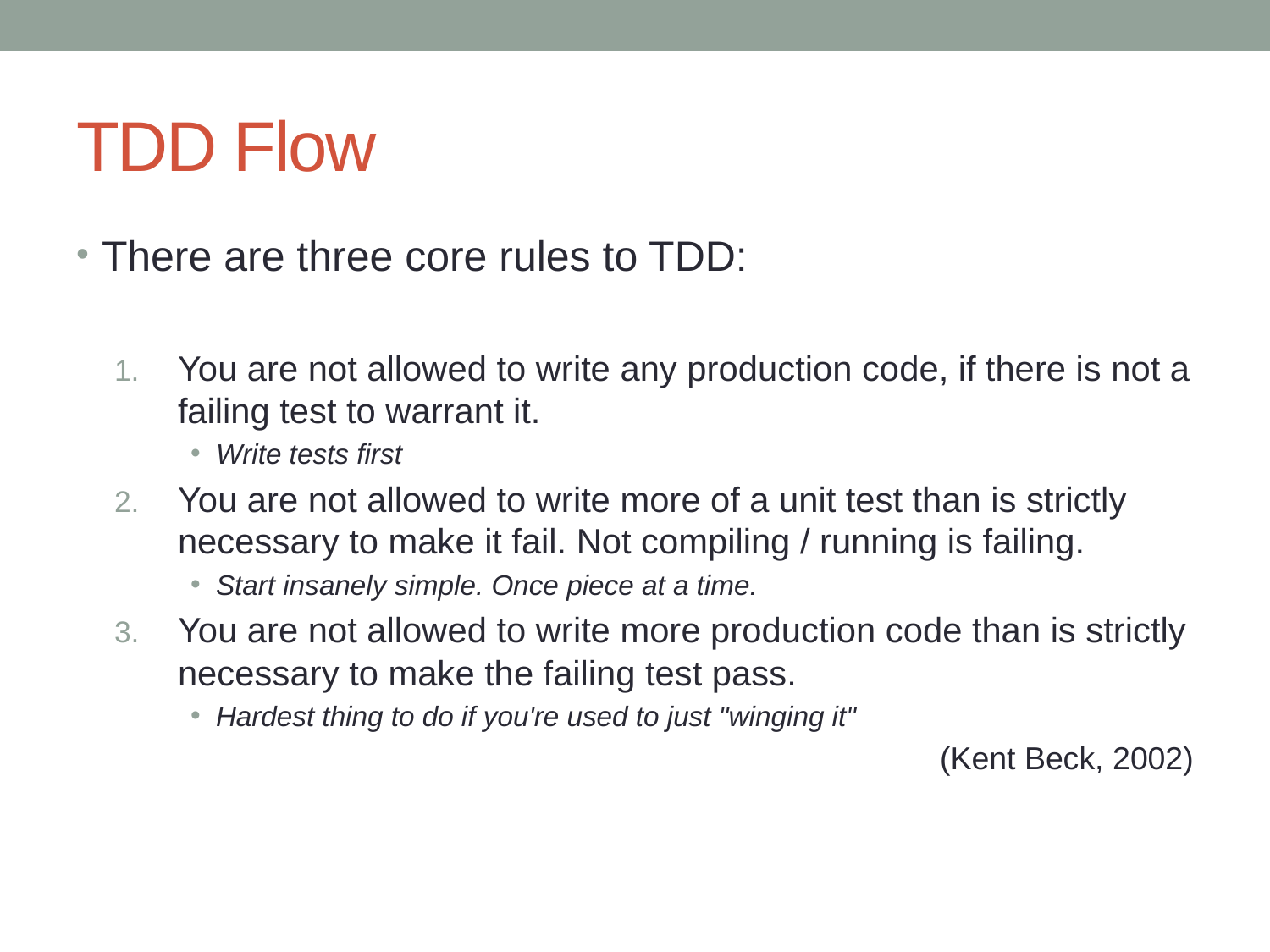

# TDD Flow
There are three core rules to TDD:

You are not allowed to write any production code, if there is not a failing test to warrant it.
Write tests first
You are not allowed to write more of a unit test than is strictly necessary to make it fail. Not compiling / running is failing.
Start insanely simple. Once piece at a time.
You are not allowed to write more production code than is strictly necessary to make the failing test pass.
Hardest thing to do if you're used to just "winging it"
(Kent Beck, 2002)